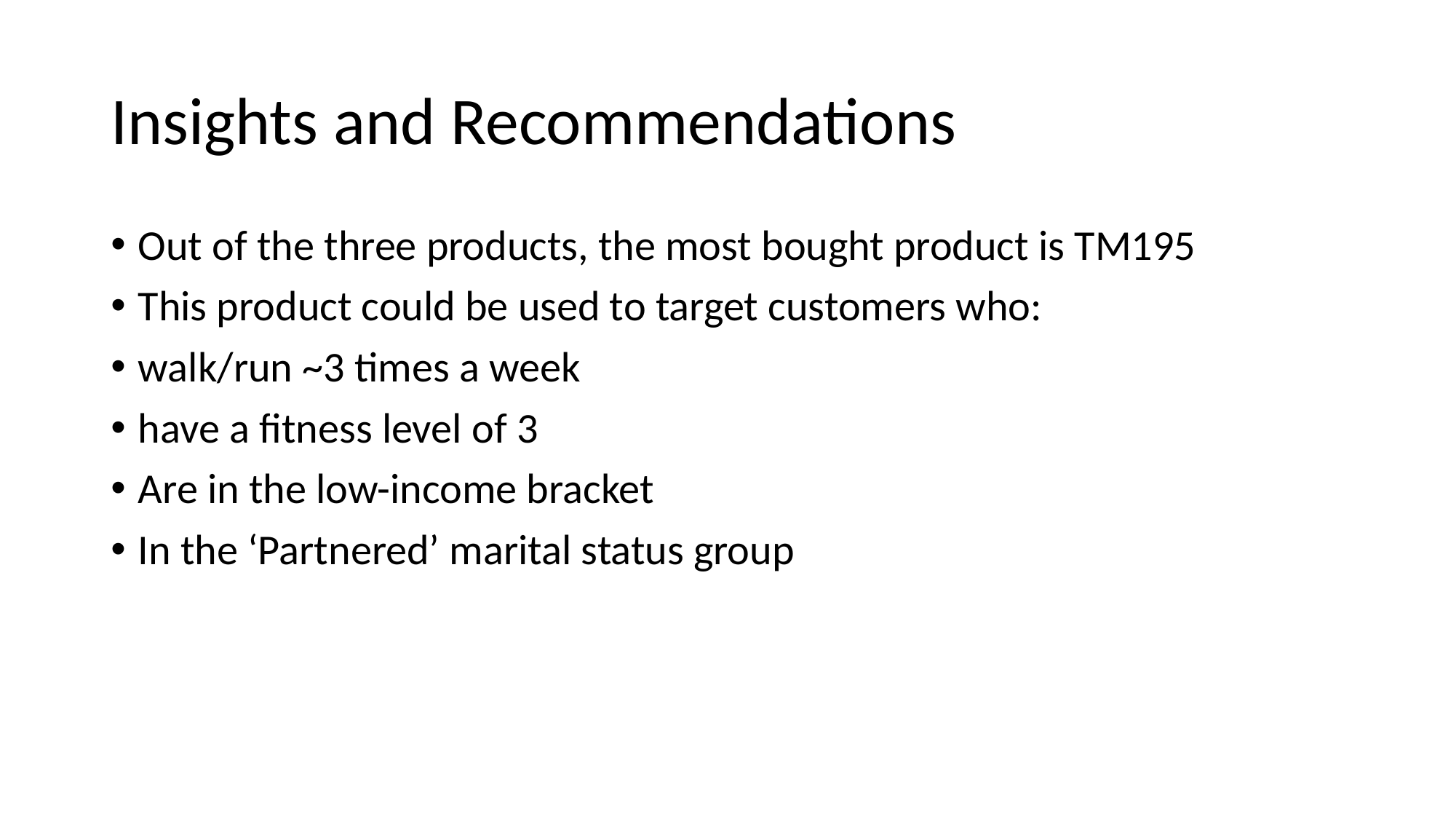

# Insights and Recommendations
Out of the three products, the most bought product is TM195
This product could be used to target customers who:
walk/run ~3 times a week
have a fitness level of 3
Are in the low-income bracket
In the ‘Partnered’ marital status group